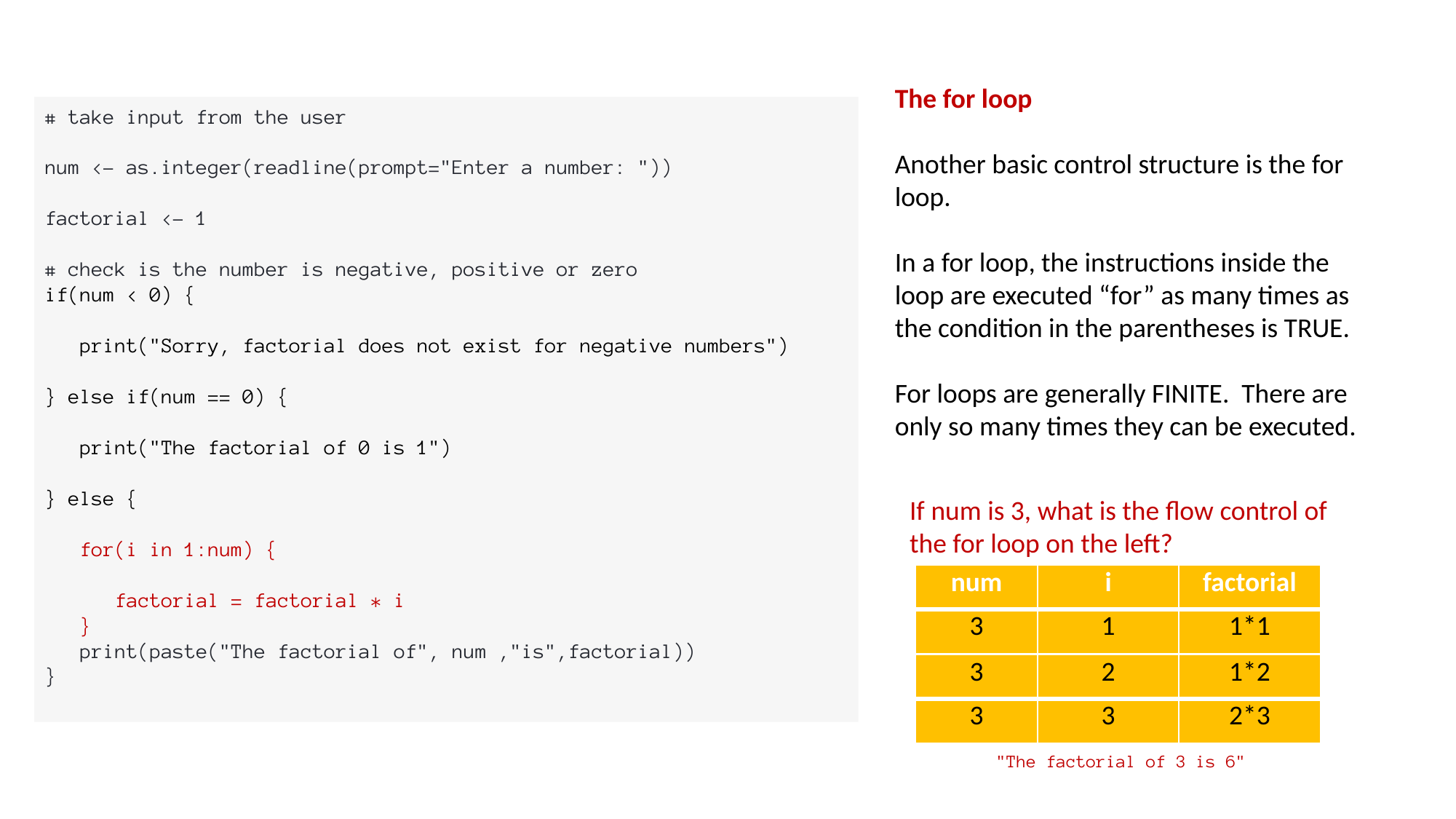

The for loop

Another basic control structure is the for loop.

In a for loop, the instructions inside the loop are executed “for” as many times as the condition in the parentheses is TRUE.

For loops are generally FINITE.  There are only so many times they can be executed.
# take input from the user

num <- as.integer(readline(prompt="Enter a number: "))

factorial <- 1

# check is the number is negative, positive or zero
if(num < 0) {

   print("Sorry, factorial does not exist for negative numbers")

} else if(num == 0) {

   print("The factorial of 0 is 1")

} else {

   for(i in 1:num) {

      factorial = factorial * i
   }
   print(paste("The factorial of", num ,"is",factorial))
}
If num is 3, what is the flow control of the for loop on the left?
| num | i | factorial |
| --- | --- | --- |
| 3 | 1 | 1\*1 |
| 3 | 2 | 1\*2 |
| --- | --- | --- |
| 3 | 3 | 2\*3 |
"The factorial of 3 is 6"